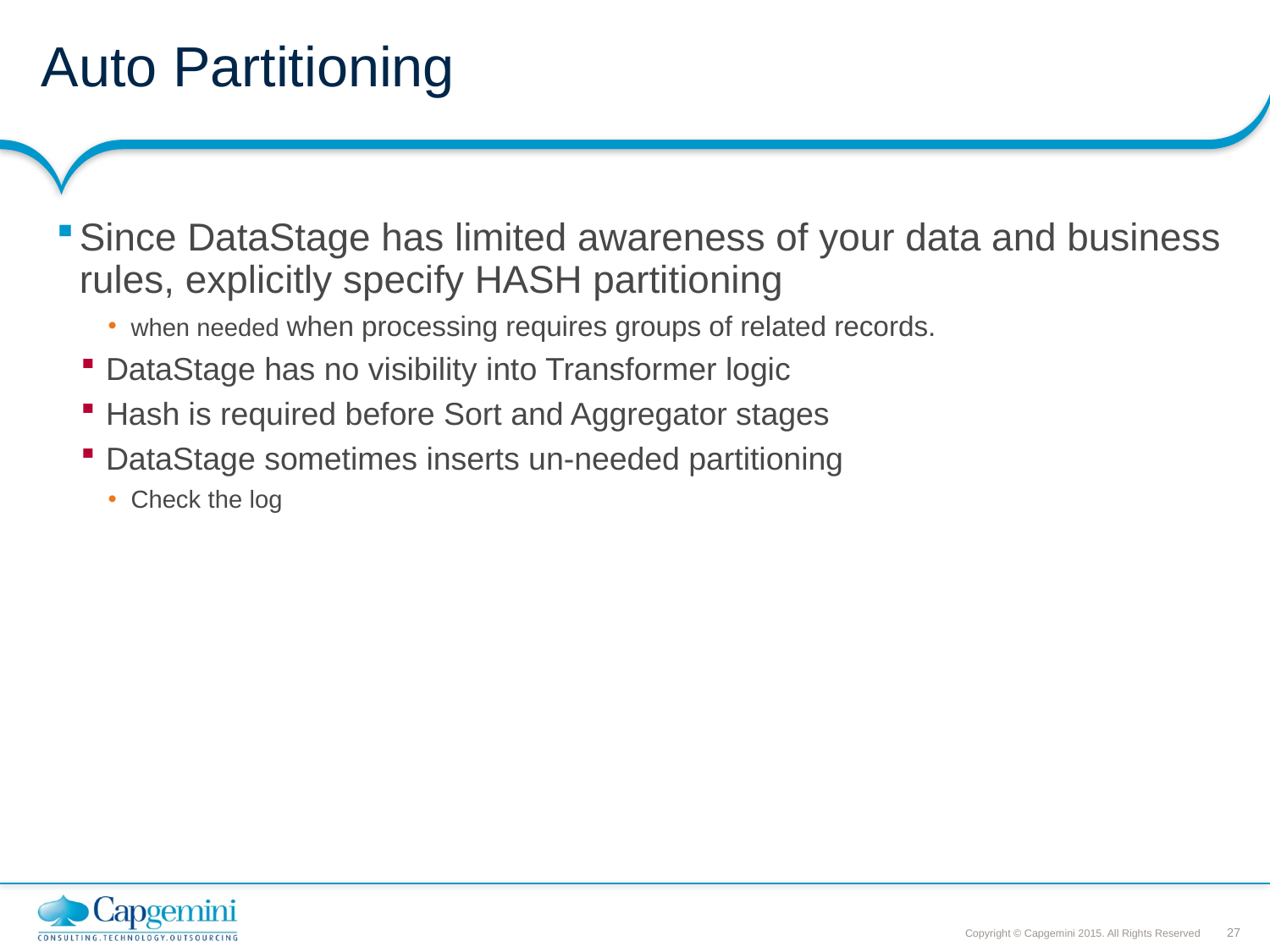

# Auto Partitioning
Since DataStage has limited awareness of your data and business rules, explicitly specify HASH partitioning
when needed when processing requires groups of related records.
DataStage has no visibility into Transformer logic
Hash is required before Sort and Aggregator stages
DataStage sometimes inserts un-needed partitioning
Check the log